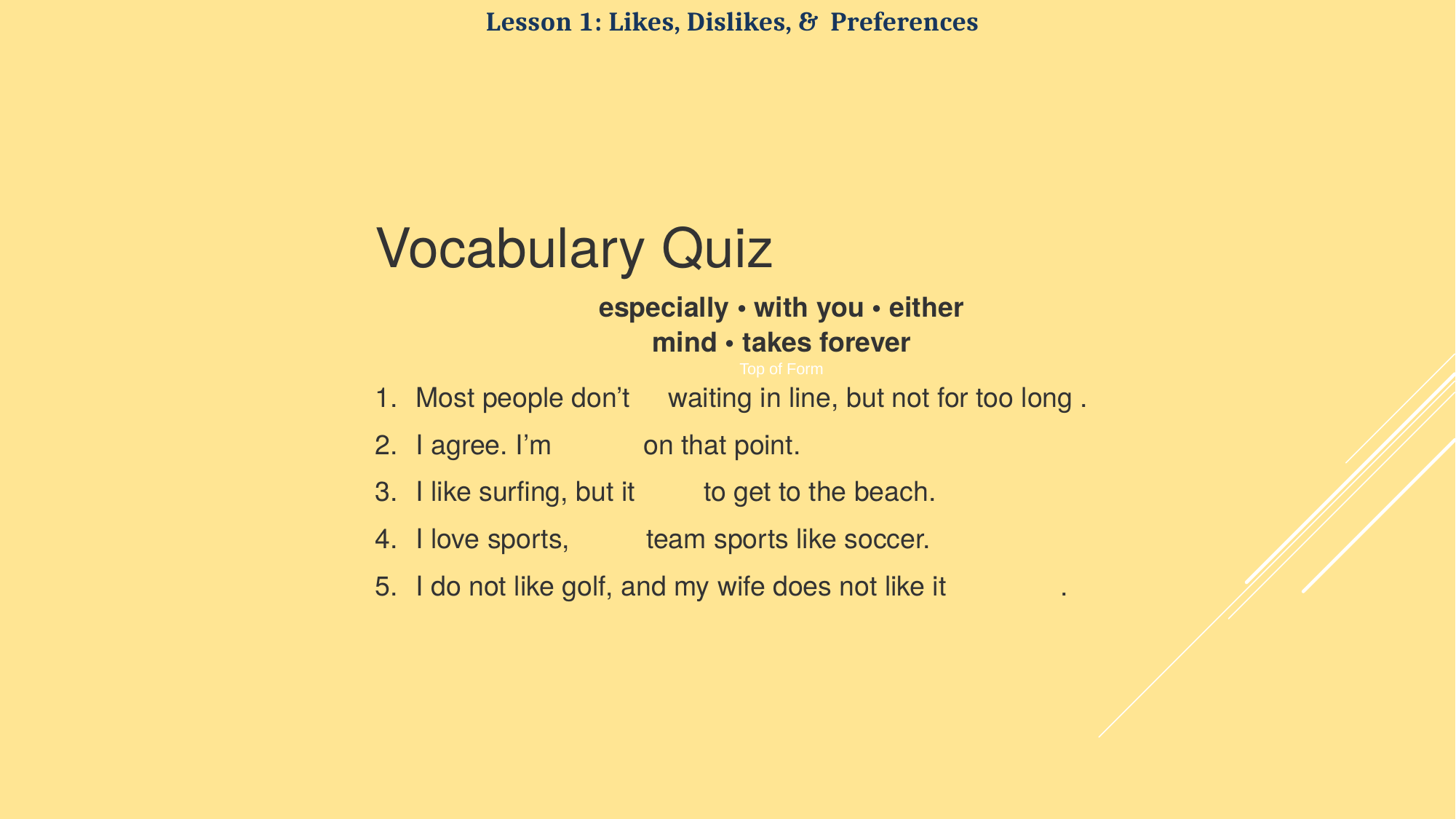

Lesson 1: Likes, Dislikes, &  Preferences
Vocabulary Quiz
especially • with you • either
mind • takes forever
Top of Form
Most people don’t     waiting in line, but not for too long .
I agree. I’m            on that point.
I like surfing, but it         to get to the beach.
I love sports,          team sports like soccer.
I do not like golf, and my wife does not like it               .